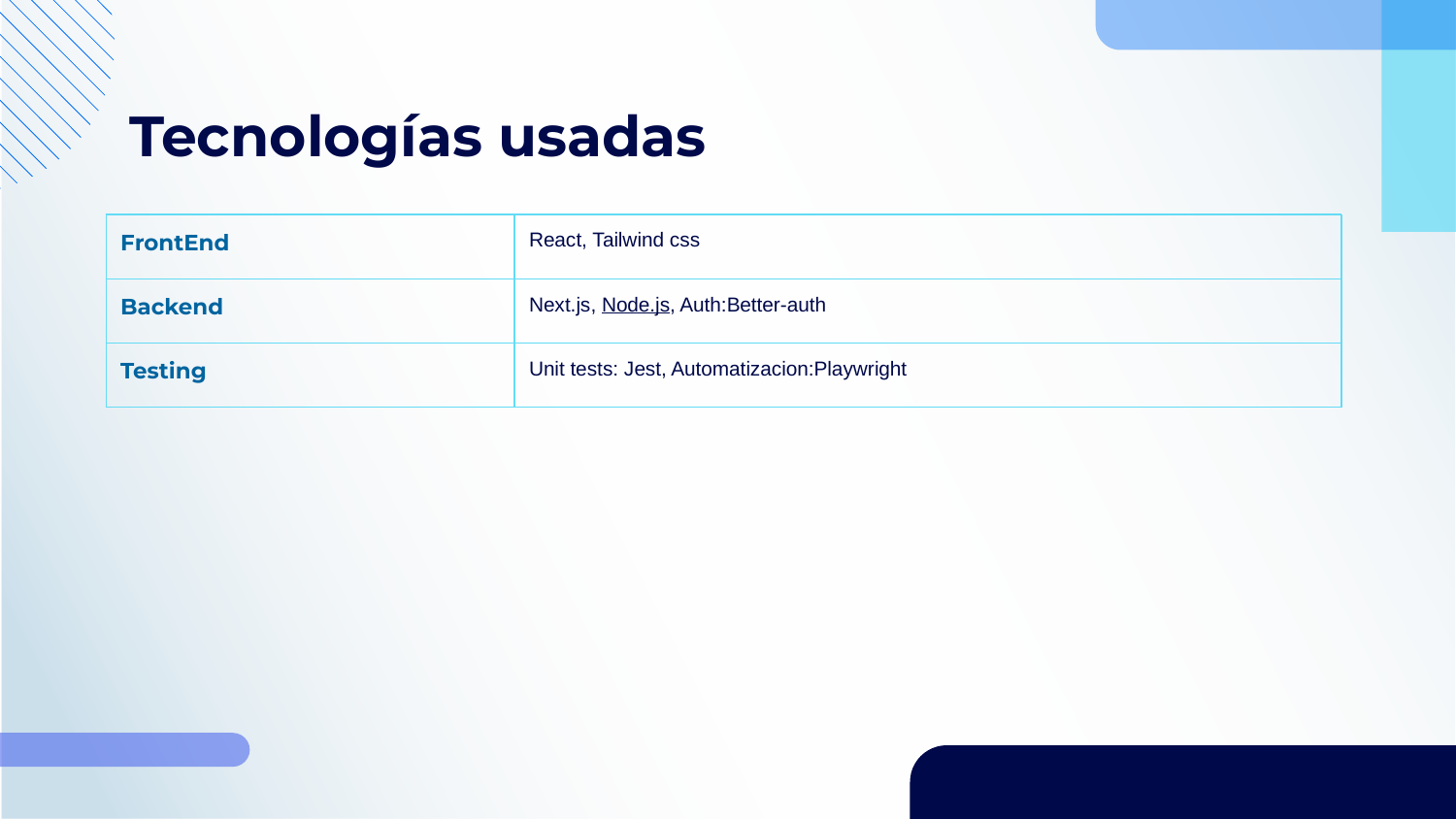

# Tecnologías usadas
| FrontEnd | React, Tailwind css |
| --- | --- |
| Backend | Next.js, Node.js, Auth:Better-auth |
| Testing | Unit tests: Jest, Automatizacion:Playwright |